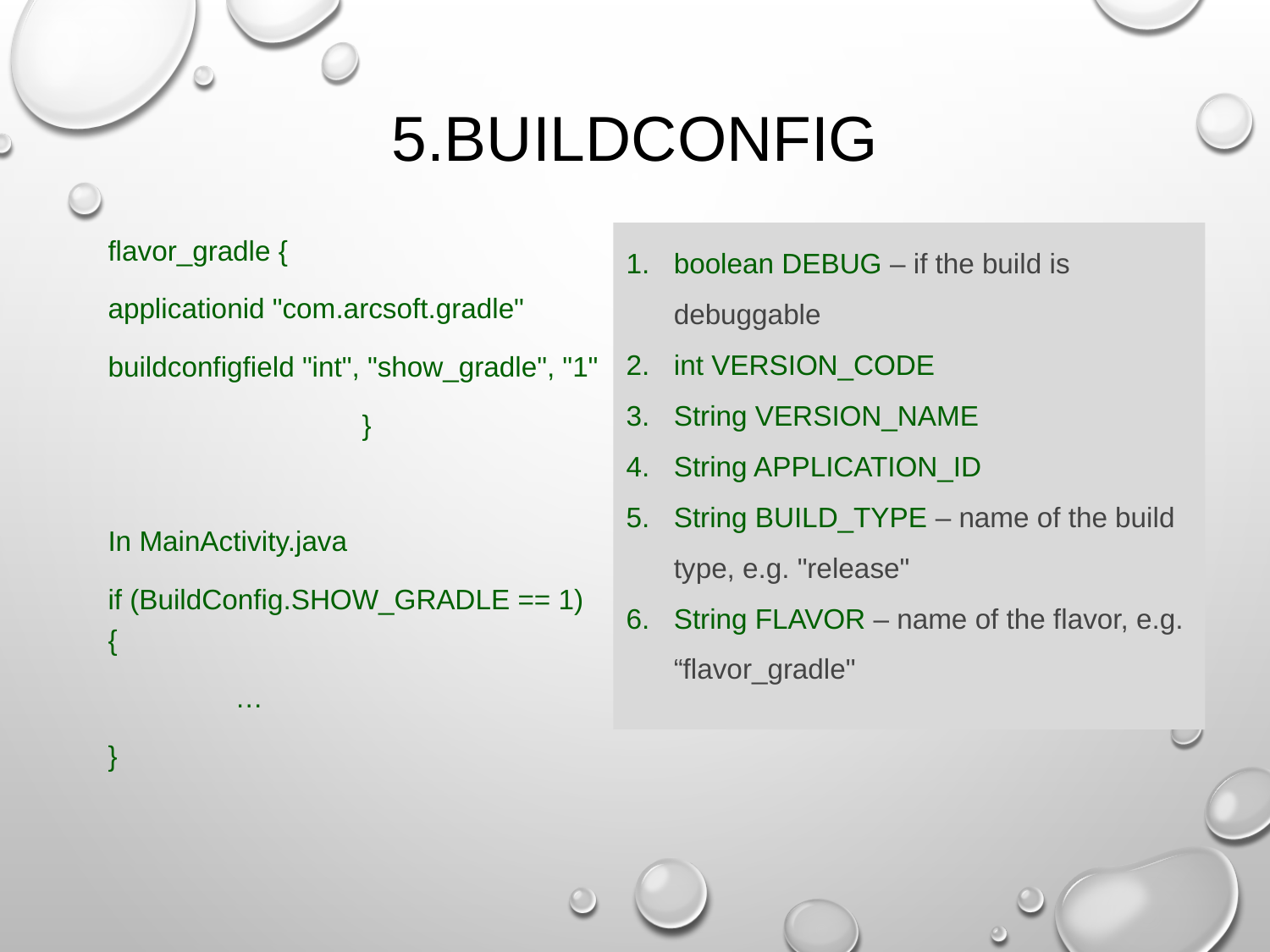

# 5.BuildConfig
flavor_gradle {
applicationid "com.arcsoft.gradle"
buildconfigfield "int", "show_gradle", "1"
		}

In MainActivity.java
if (BuildConfig.SHOW_GRADLE == 1) {
	…
}
boolean DEBUG – if the build is debuggable
int VERSION_CODE
String VERSION_NAME
String APPLICATION_ID
String BUILD_TYPE – name of the build type, e.g. "release"
String FLAVOR – name of the flavor, e.g. “flavor_gradle"